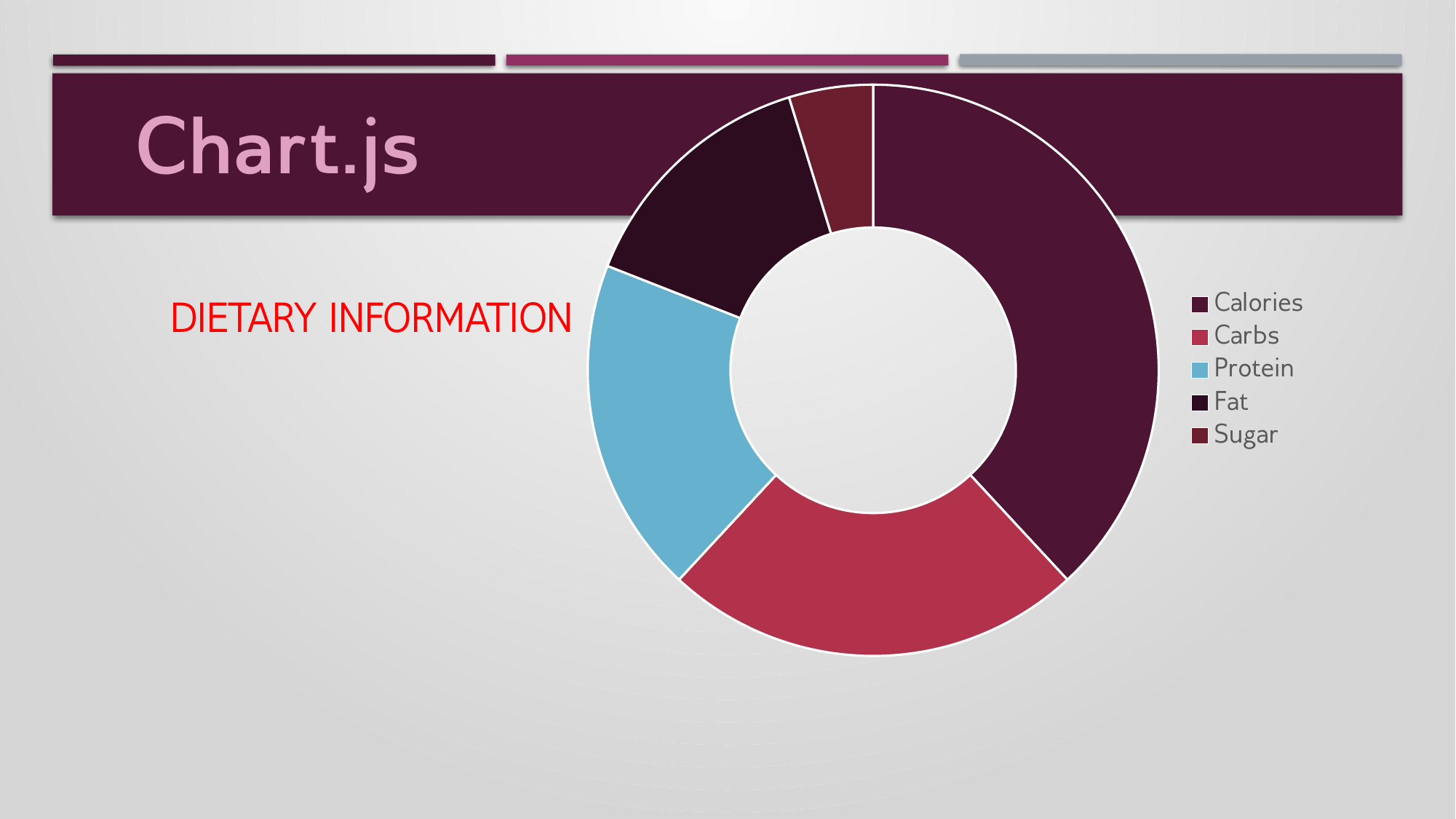

### Chart

| Category | Painting Styles |
|---|---|
| Calories | 40.0 |
| Carbs | 25.0 |
| Protein | 20.0 |
| Fat | 15.0 |
| Sugar | 5.0 |
Chart.js
# Dietary information